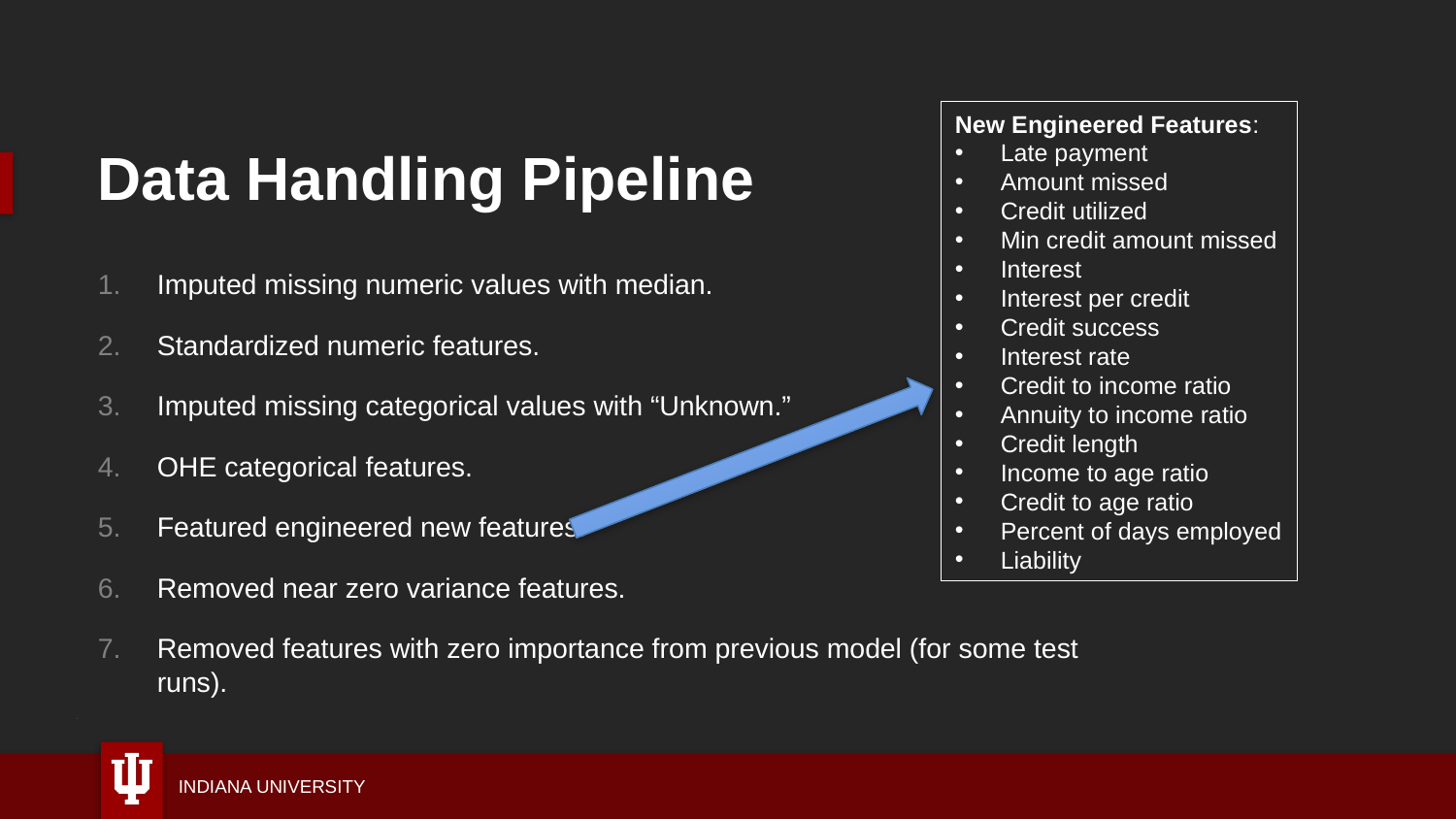

New Engineered Features:
Late payment
Amount missed
Credit utilized
Min credit amount missed
Interest
Interest per credit
Credit success
Interest rate
Credit to income ratio
Annuity to income ratio
Credit length
Income to age ratio
Credit to age ratio
Percent of days employed
Liability
# Data Handling Pipeline
Imputed missing numeric values with median.
Standardized numeric features.
Imputed missing categorical values with “Unknown.”
OHE categorical features.
Featured engineered new features.
Removed near zero variance features.
Removed features with zero importance from previous model (for some test runs).